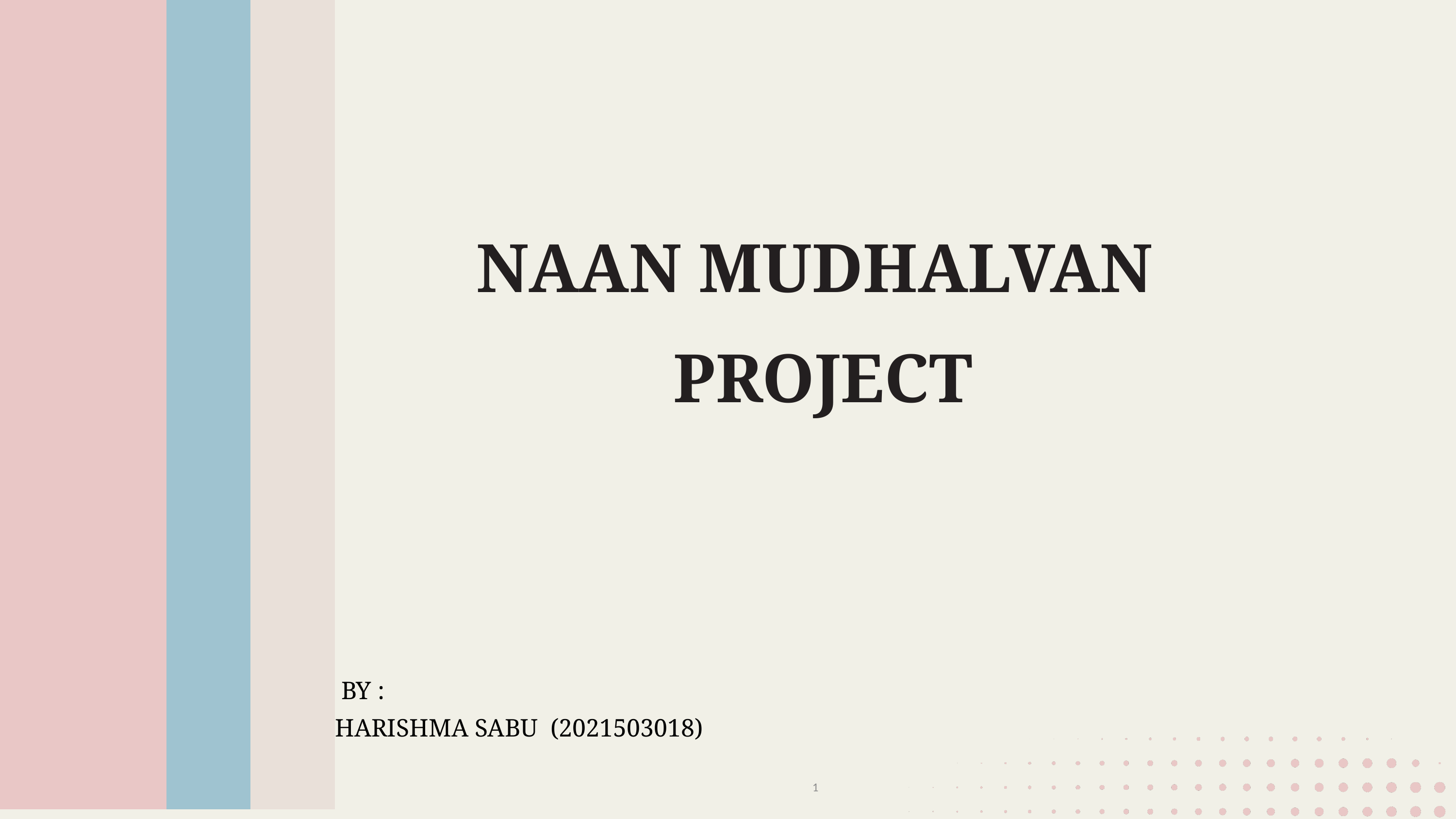

NAAN MUDHALVAN
PROJECT
 BY :
HARISHMA SABU  (2021503018)

1